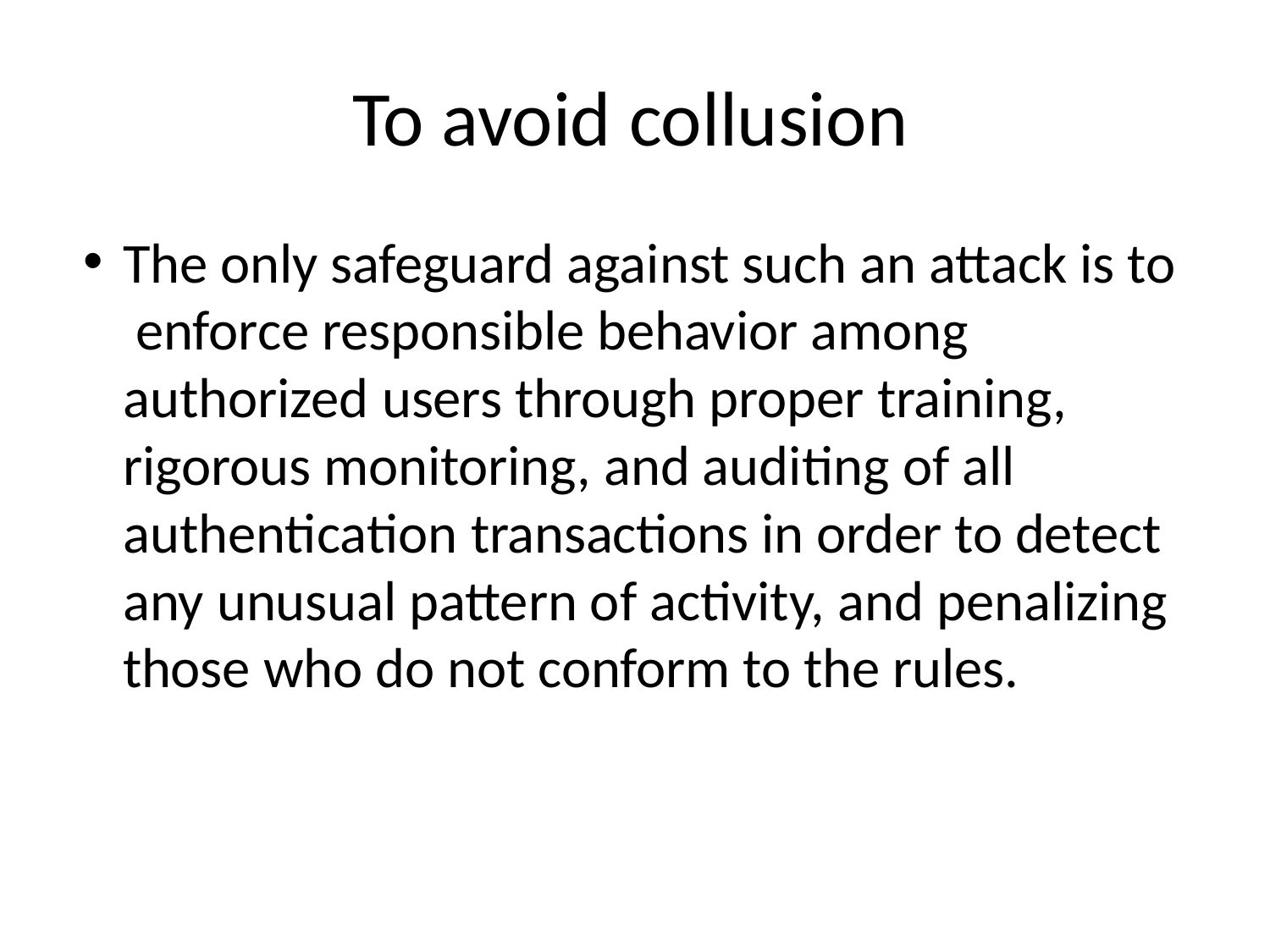

# To avoid collusion
The only safeguard against such an attack is to  enforce responsible behavior among  authorized users through proper training,  rigorous monitoring, and auditing of all  authentication transactions in order to detect  any unusual pattern of activity, and penalizing  those who do not conform to the rules.